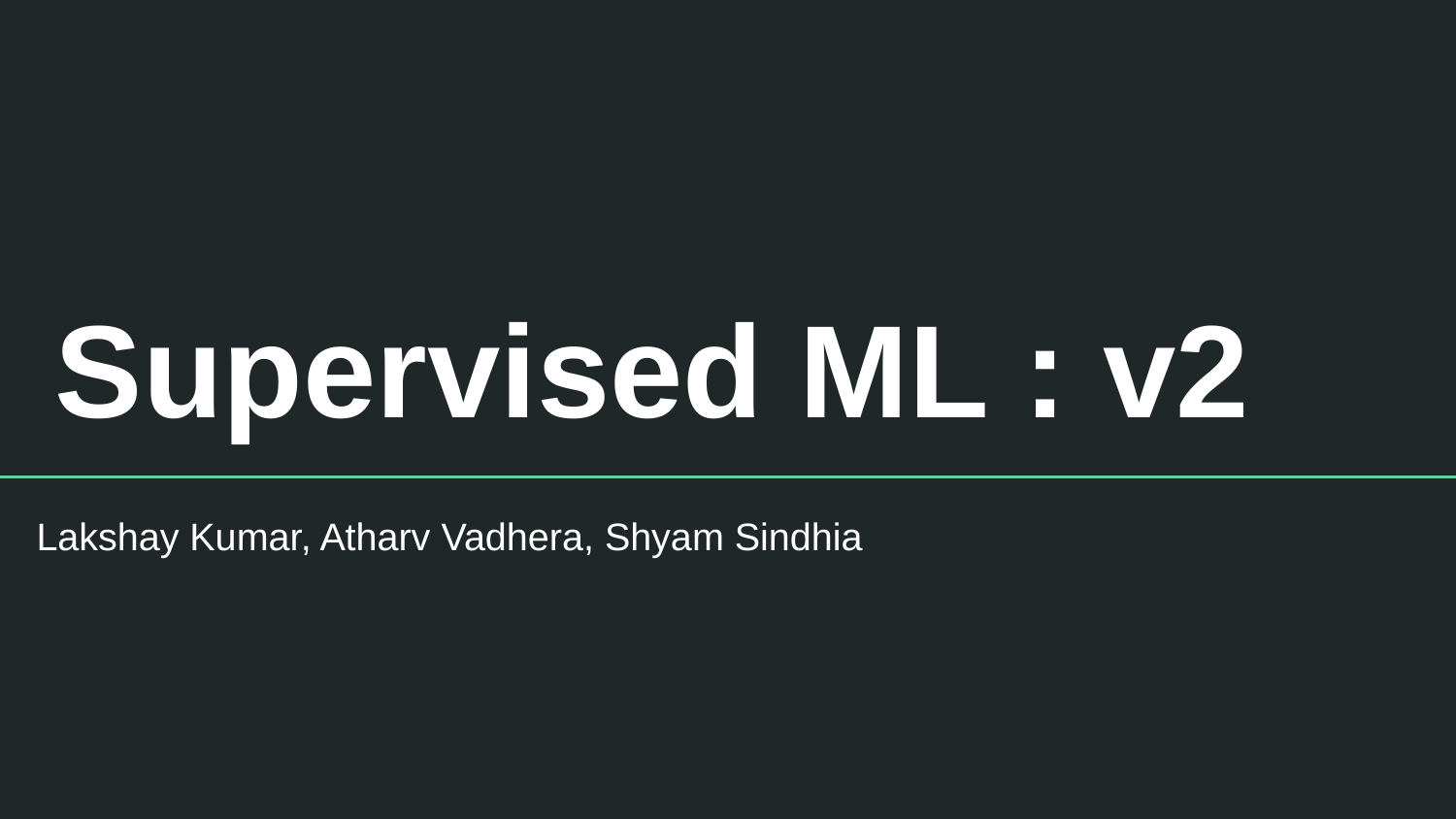

# Supervised ML : v2
Lakshay Kumar, Atharv Vadhera, Shyam Sindhia